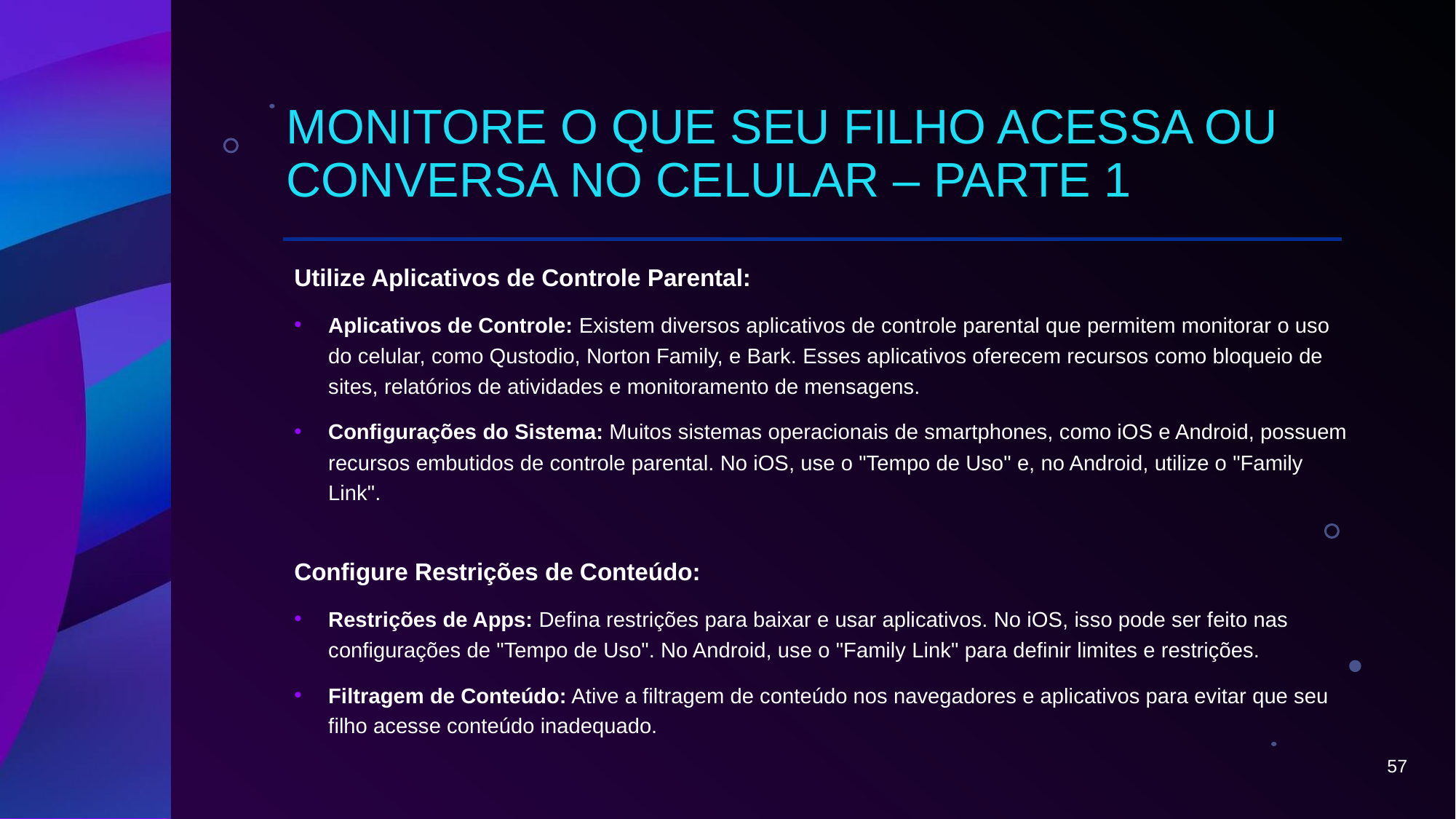

# Monitore o que seu Filho Acessa ou Conversa no Celular – parte 1
Utilize Aplicativos de Controle Parental:
Aplicativos de Controle: Existem diversos aplicativos de controle parental que permitem monitorar o uso do celular, como Qustodio, Norton Family, e Bark. Esses aplicativos oferecem recursos como bloqueio de sites, relatórios de atividades e monitoramento de mensagens.
Configurações do Sistema: Muitos sistemas operacionais de smartphones, como iOS e Android, possuem recursos embutidos de controle parental. No iOS, use o "Tempo de Uso" e, no Android, utilize o "Family Link".
Configure Restrições de Conteúdo:
Restrições de Apps: Defina restrições para baixar e usar aplicativos. No iOS, isso pode ser feito nas configurações de "Tempo de Uso". No Android, use o "Family Link" para definir limites e restrições.
Filtragem de Conteúdo: Ative a filtragem de conteúdo nos navegadores e aplicativos para evitar que seu filho acesse conteúdo inadequado.

57